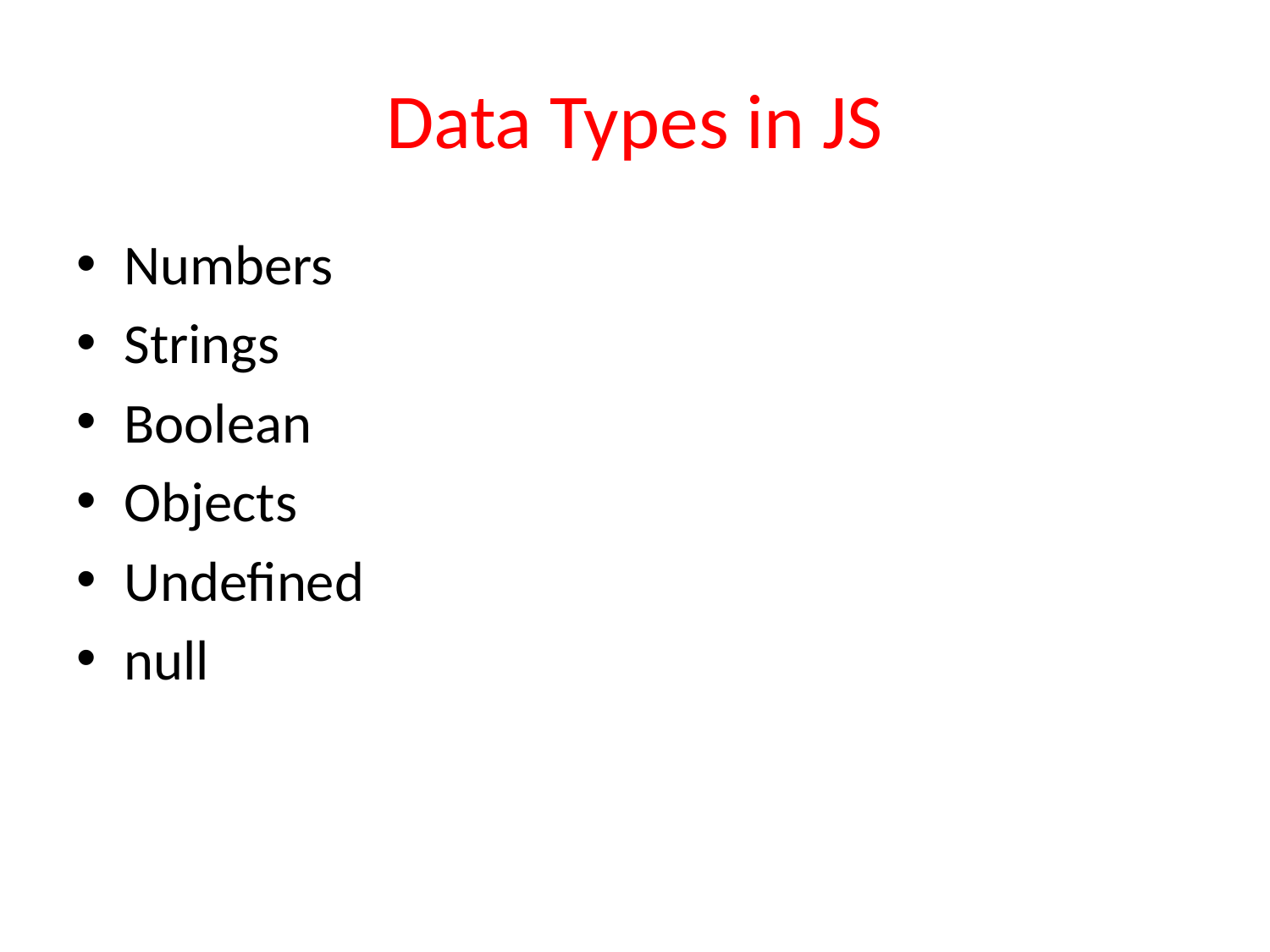

# Data Types in JS
Numbers
Strings
Boolean
Objects
Undefined
null